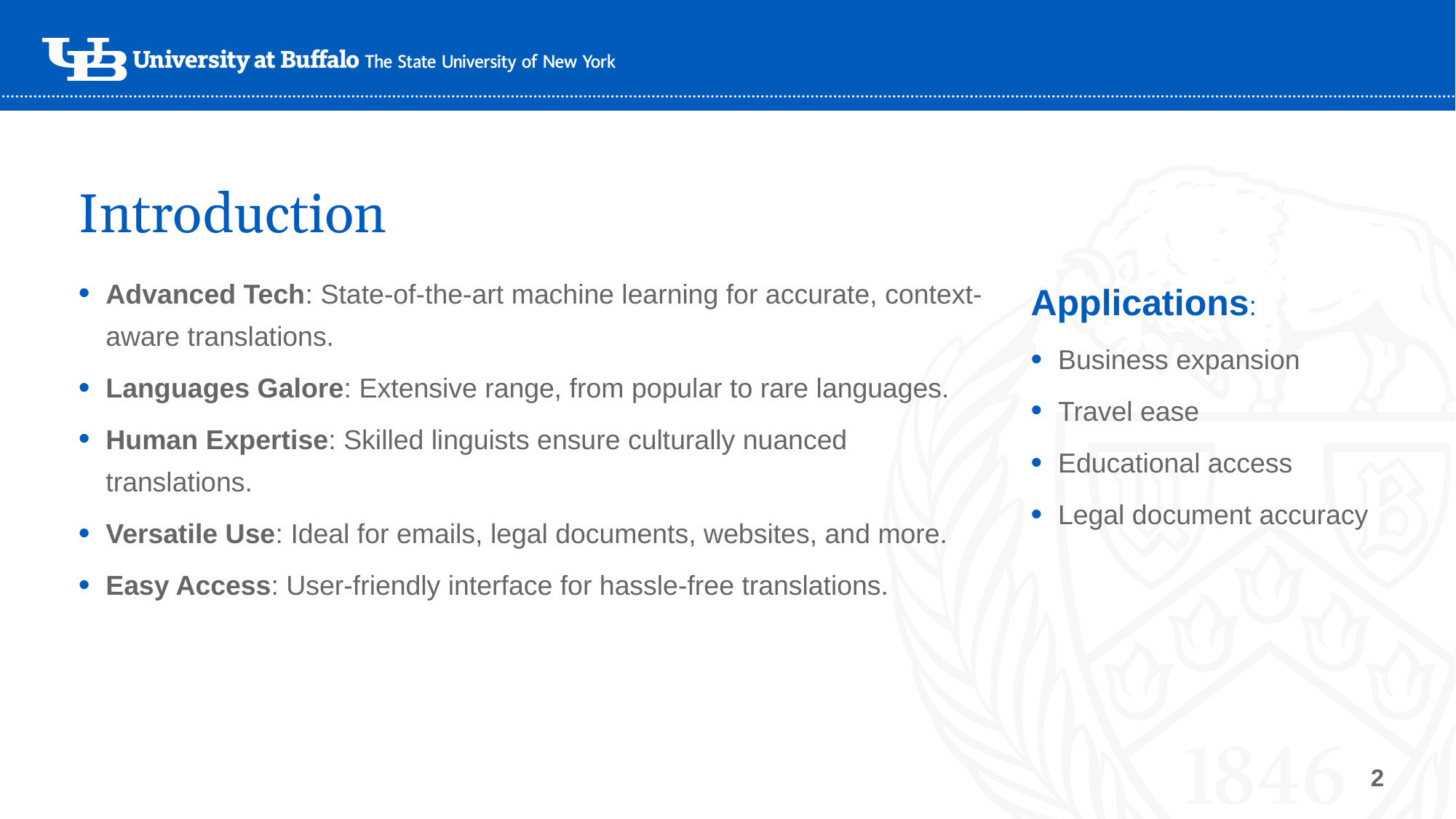

# Introduction
Advanced Tech: State-of-the-art machine learning for accurate, context-aware translations.
Languages Galore: Extensive range, from popular to rare languages.
Human Expertise: Skilled linguists ensure culturally nuanced translations.
Versatile Use: Ideal for emails, legal documents, websites, and more.
Easy Access: User-friendly interface for hassle-free translations.
Applications:
Business expansion
Travel ease
Educational access
Legal document accuracy
2